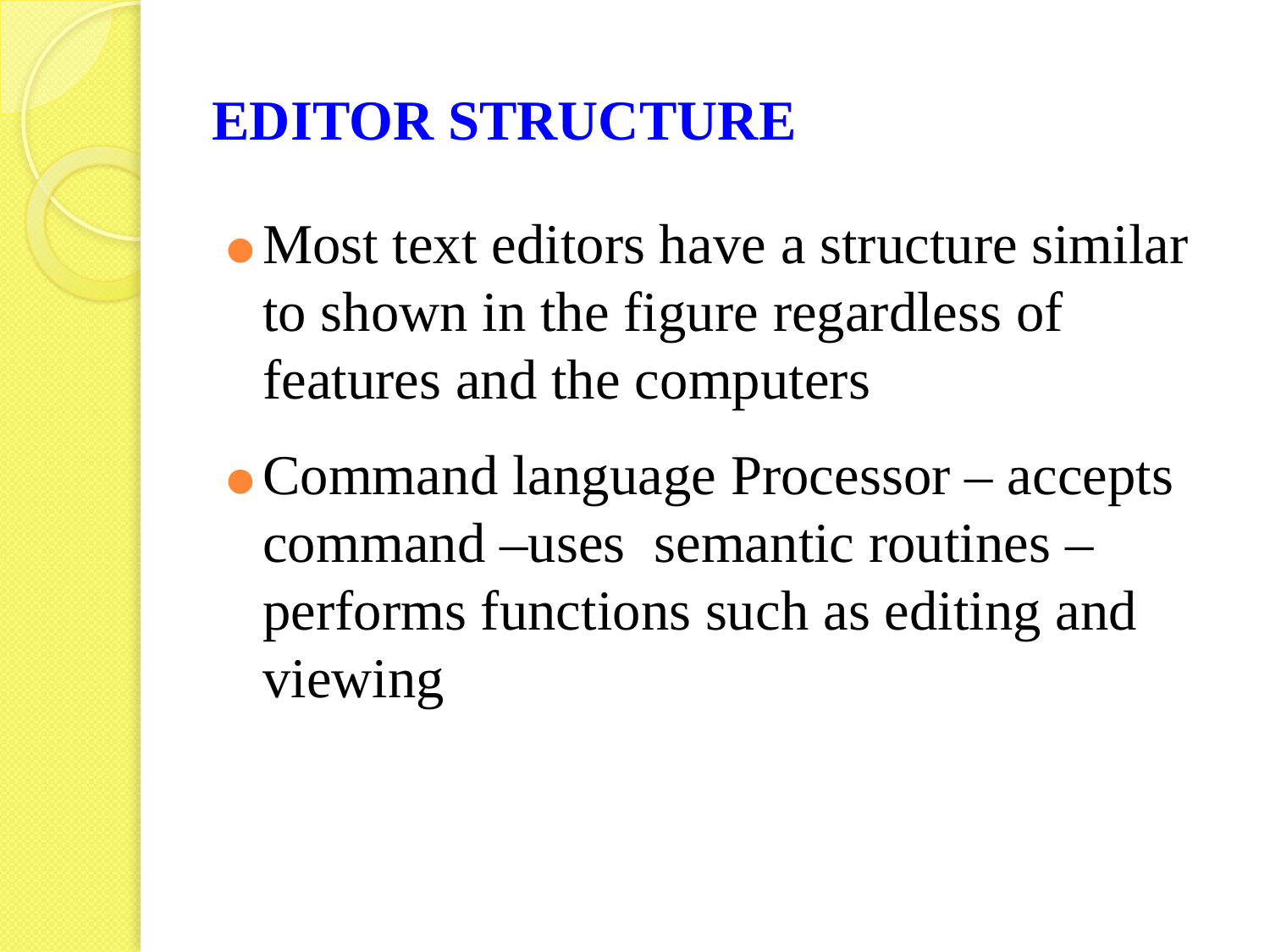

# EDITOR STRUCTURE
Most text editors have a structure similar to shown in the figure regardless of features and the computers
Command language Processor – accepts command –uses  semantic routines – performs functions such as editing and viewing